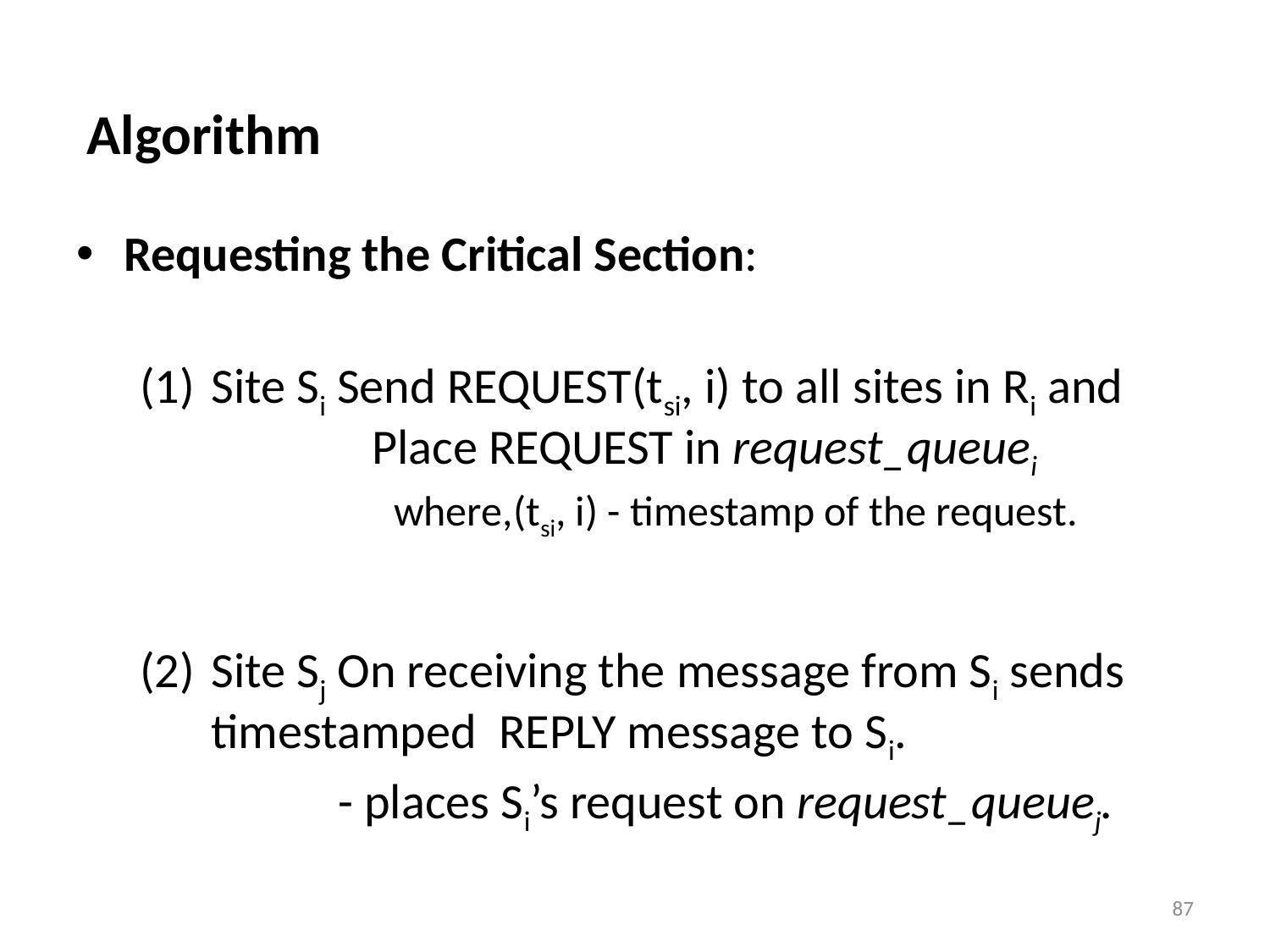

# Algorithm
Requesting the Critical Section:

Site Si Send REQUEST(tsi, i) to all sites in Ri and 	   Place REQUEST in request_queuei
		where,(tsi, i) - timestamp of the request.

Site Sj On receiving the message from Si sends timestamped  REPLY message to Si.
		- places Si’s request on request_queuej.
87